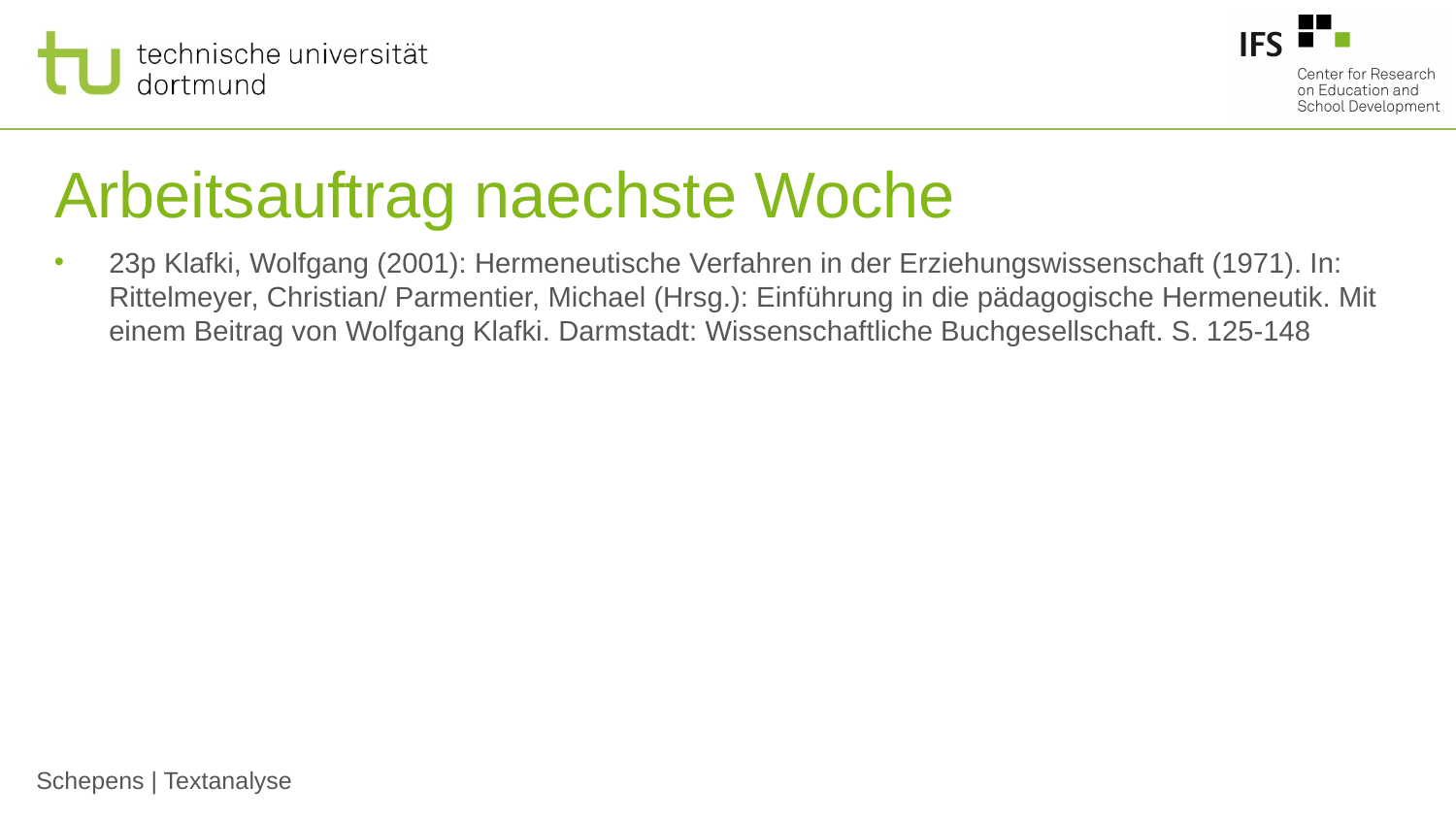

# Arbeitsauftrag naechste Woche
23p Klafki, Wolfgang (2001): Hermeneutische Verfahren in der Erziehungswissenschaft (1971). In: Rittelmeyer, Christian/ Parmentier, Michael (Hrsg.): Einführung in die pädagogische Hermeneutik. Mit einem Beitrag von Wolfgang Klafki. Darmstadt: Wissenschaftliche Buchgesellschaft. S. 125-148